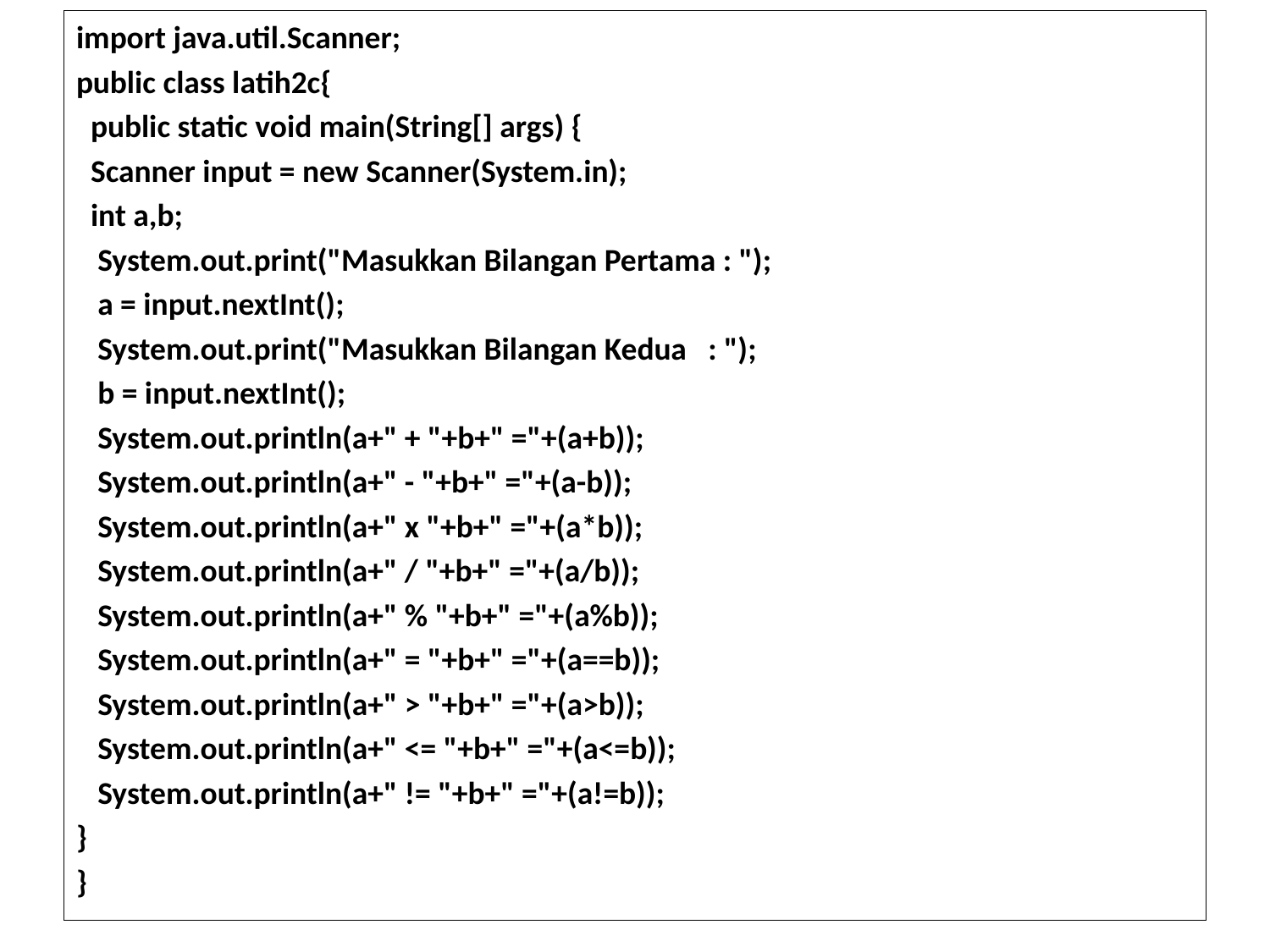

import java.util.Scanner;
public class latih2c{
  public static void main(String[] args) {
  Scanner input = new Scanner(System.in);
  int a,b;
   System.out.print("Masukkan Bilangan Pertama : ");
   a = input.nextInt();
   System.out.print("Masukkan Bilangan Kedua   : ");
   b = input.nextInt();
   System.out.println(a+" + "+b+" ="+(a+b));
   System.out.println(a+" - "+b+" ="+(a-b));
   System.out.println(a+" x "+b+" ="+(a*b));
   System.out.println(a+" / "+b+" ="+(a/b));
   System.out.println(a+" % "+b+" ="+(a%b));
   System.out.println(a+" = "+b+" ="+(a==b));
   System.out.println(a+" > "+b+" ="+(a>b));
   System.out.println(a+" <= "+b+" ="+(a<=b));
   System.out.println(a+" != "+b+" ="+(a!=b));
}
}